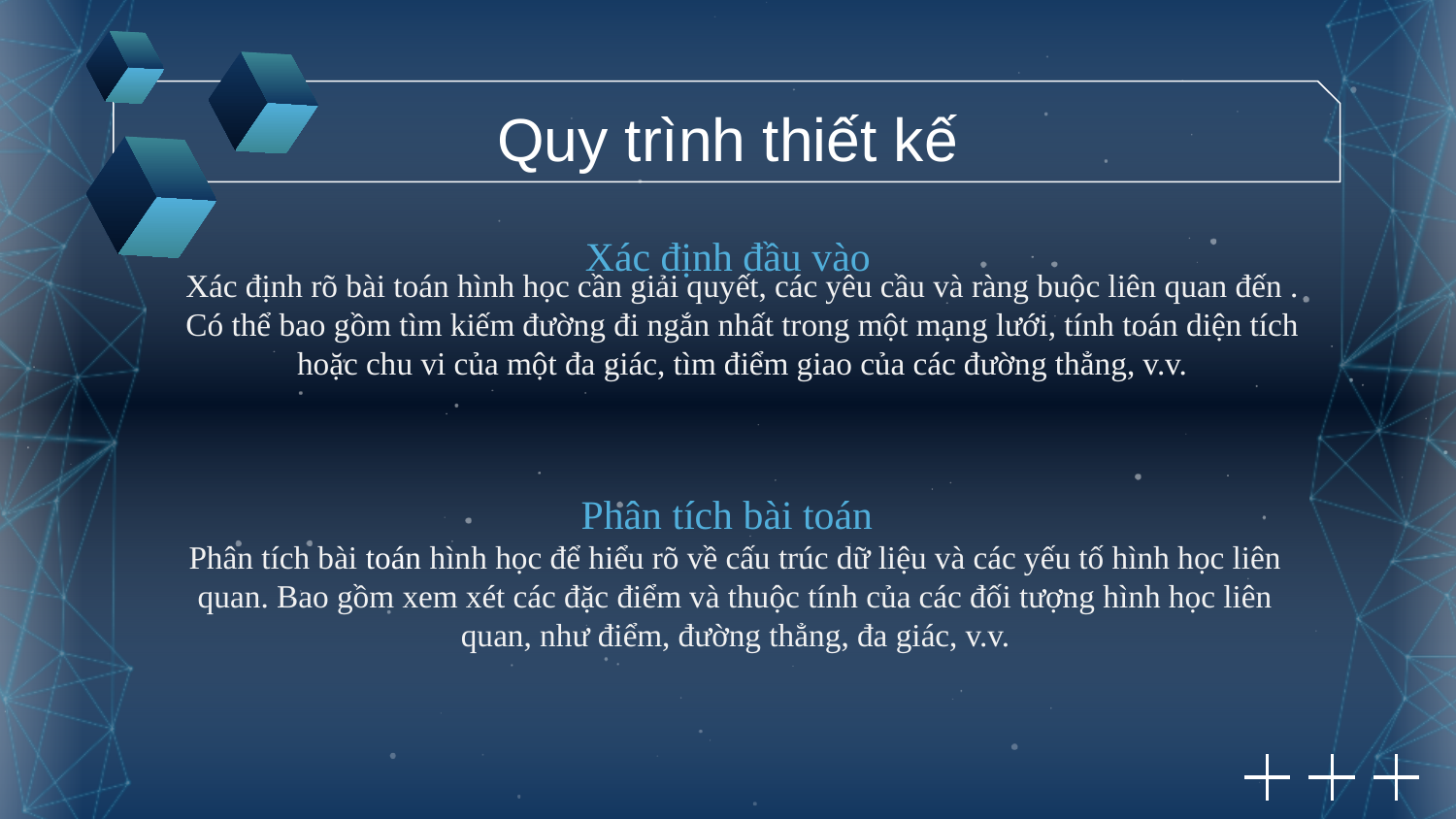

Quy trình thiết kế

# Xác định đầu vào
Xác định rõ bài toán hình học cần giải quyết, các yêu cầu và ràng buộc liên quan đến .
Có thể bao gồm tìm kiếm đường đi ngắn nhất trong một mạng lưới, tính toán diện tích hoặc chu vi của một đa giác, tìm điểm giao của các đường thẳng, v.v.
Phân tích bài toán
Phân tích bài toán hình học để hiểu rõ về cấu trúc dữ liệu và các yếu tố hình học liên quan. Bao gồm xem xét các đặc điểm và thuộc tính của các đối tượng hình học liên quan, như điểm, đường thẳng, đa giác, v.v.